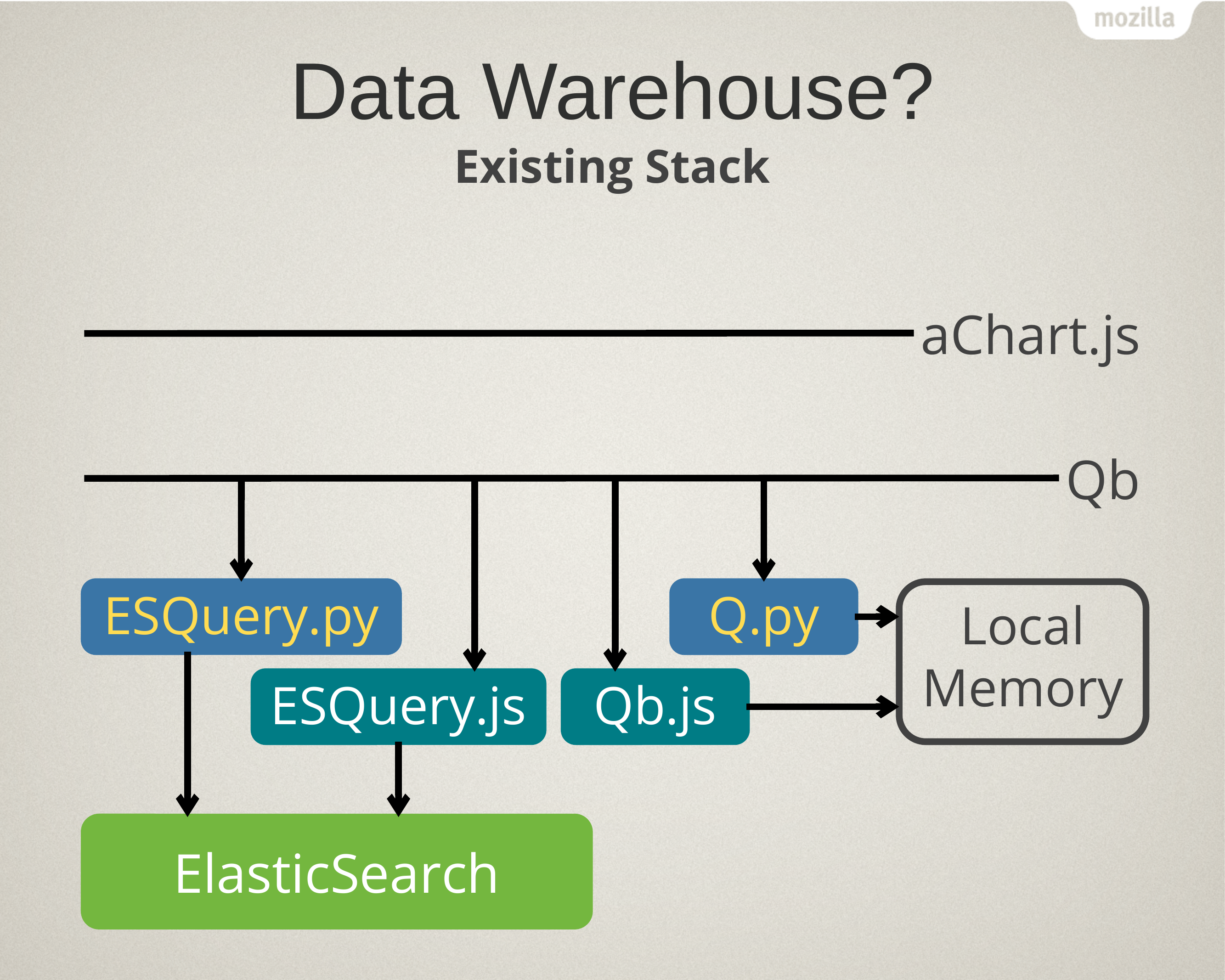

# Data Warehouse?
Existing Stack
aChart.js
Qb
ESQuery.py
Q.py
Local Memory
Qb.js
ESQuery.js
ElasticSearch